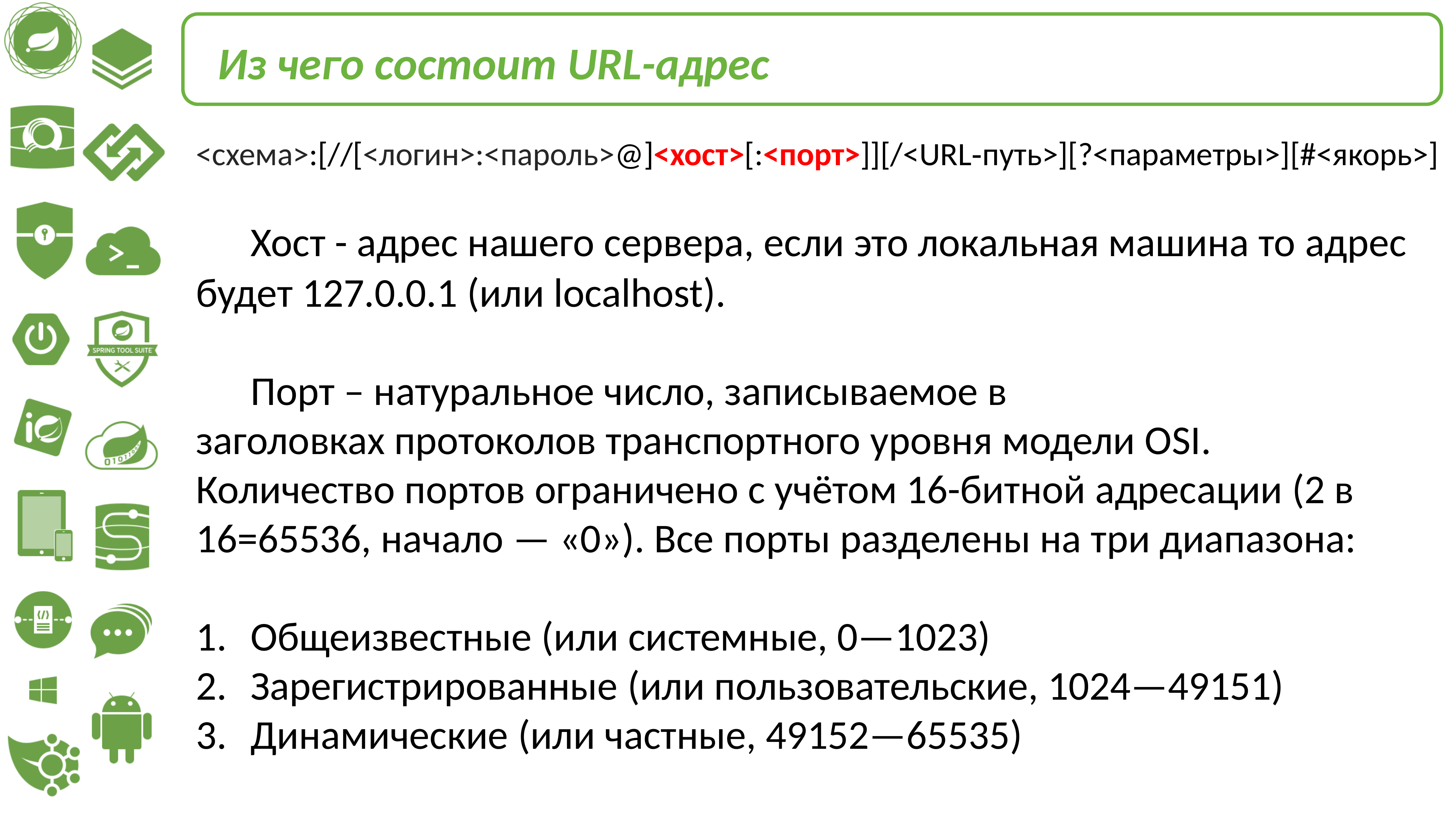

Из чего состоит URL-адрес
<схема>:[//[<логин>:<пароль>@]<хост>[:<порт>]][/<URL‐путь>][?<параметры>][#<якорь>]
	Хост - адрес нашего сервера, если это локальная машина то адрес будет 127.0.0.1 (или localhost).

	Порт – натуральное число, записываемое в заголовках протоколов транспортного уровня модели OSI. 	Количество портов ограничено с учётом 16-битной адресации (2 в 16=65536, начало — «0»). Все порты разделены на три диапазона:

Общеизвестные (или системные, 0—1023)
Зарегистрированные (или пользовательские, 1024—49151)
Динамические (или частные, 49152—65535)